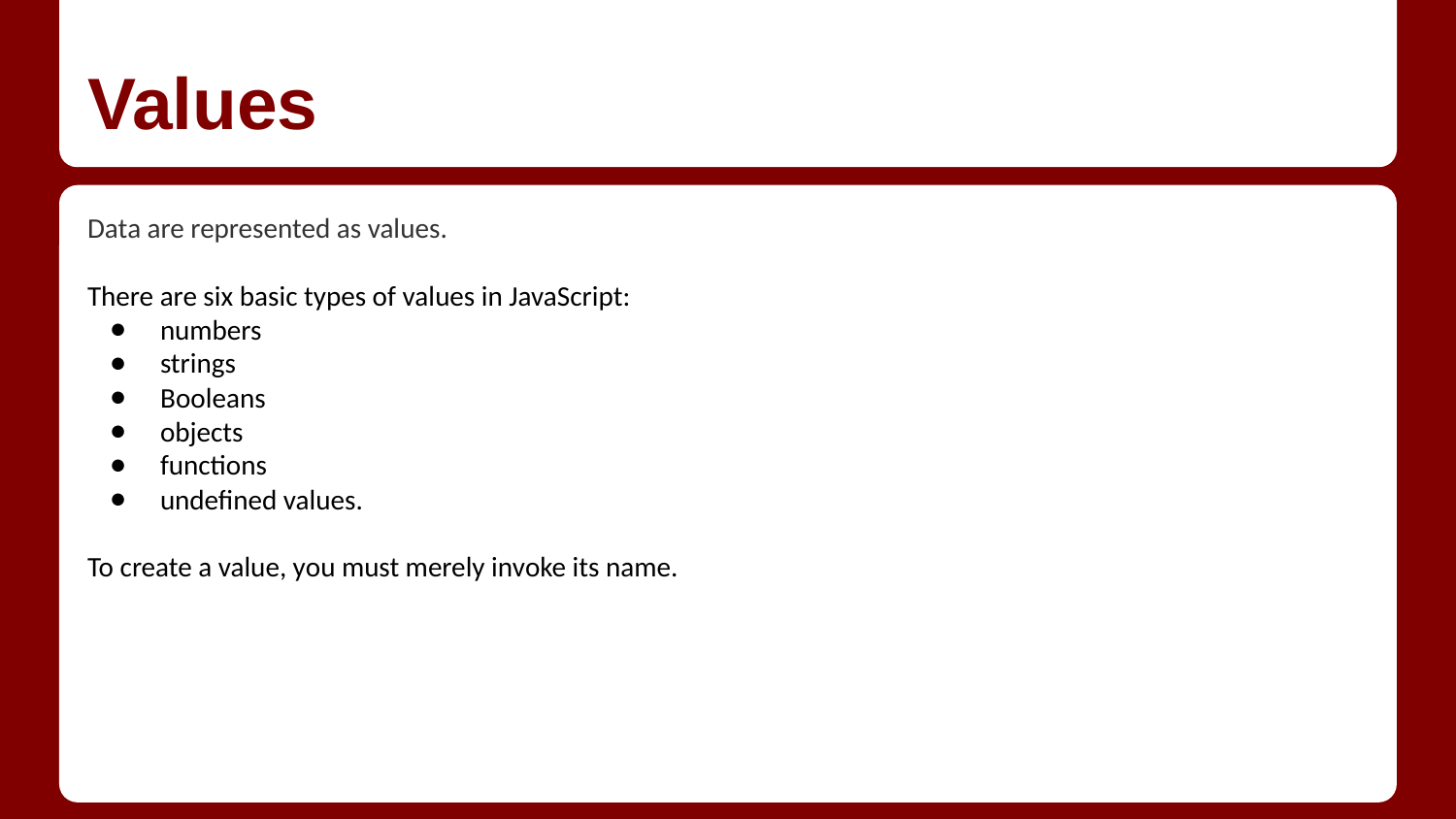

# Values
Data are represented as values.

There are six basic types of values in JavaScript:
numbers
strings
Booleans
objects
functions
undefined values.

To create a value, you must merely invoke its name.